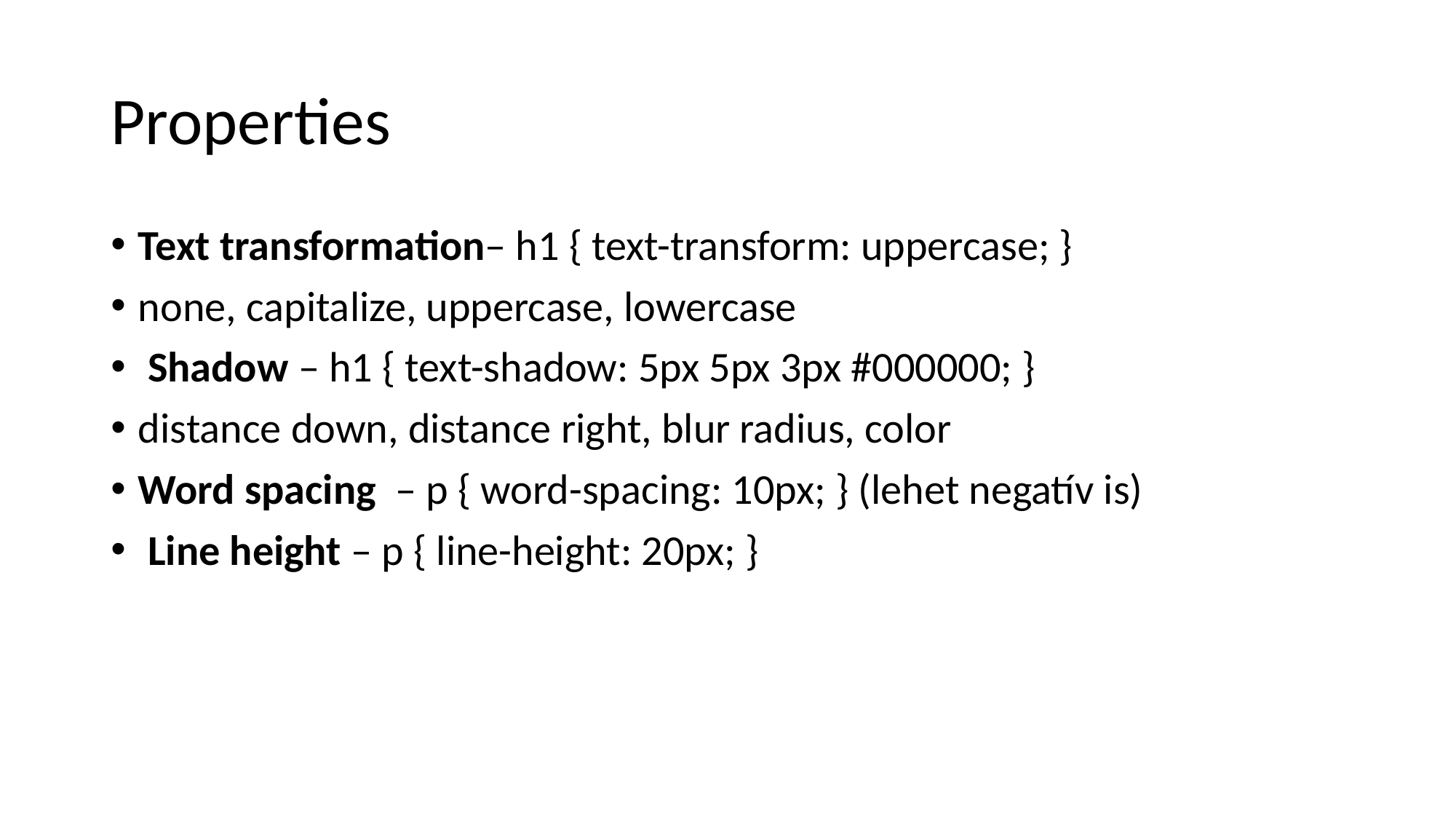

# Properties
Text transformation– h1 { text-transform: uppercase; }
none, capitalize, uppercase, lowercase
 Shadow – h1 { text-shadow: 5px 5px 3px #000000; }
distance down, distance right, blur radius, color
Word spacing  – p { word-spacing: 10px; } (lehet negatív is)
 Line height – p { line-height: 20px; }